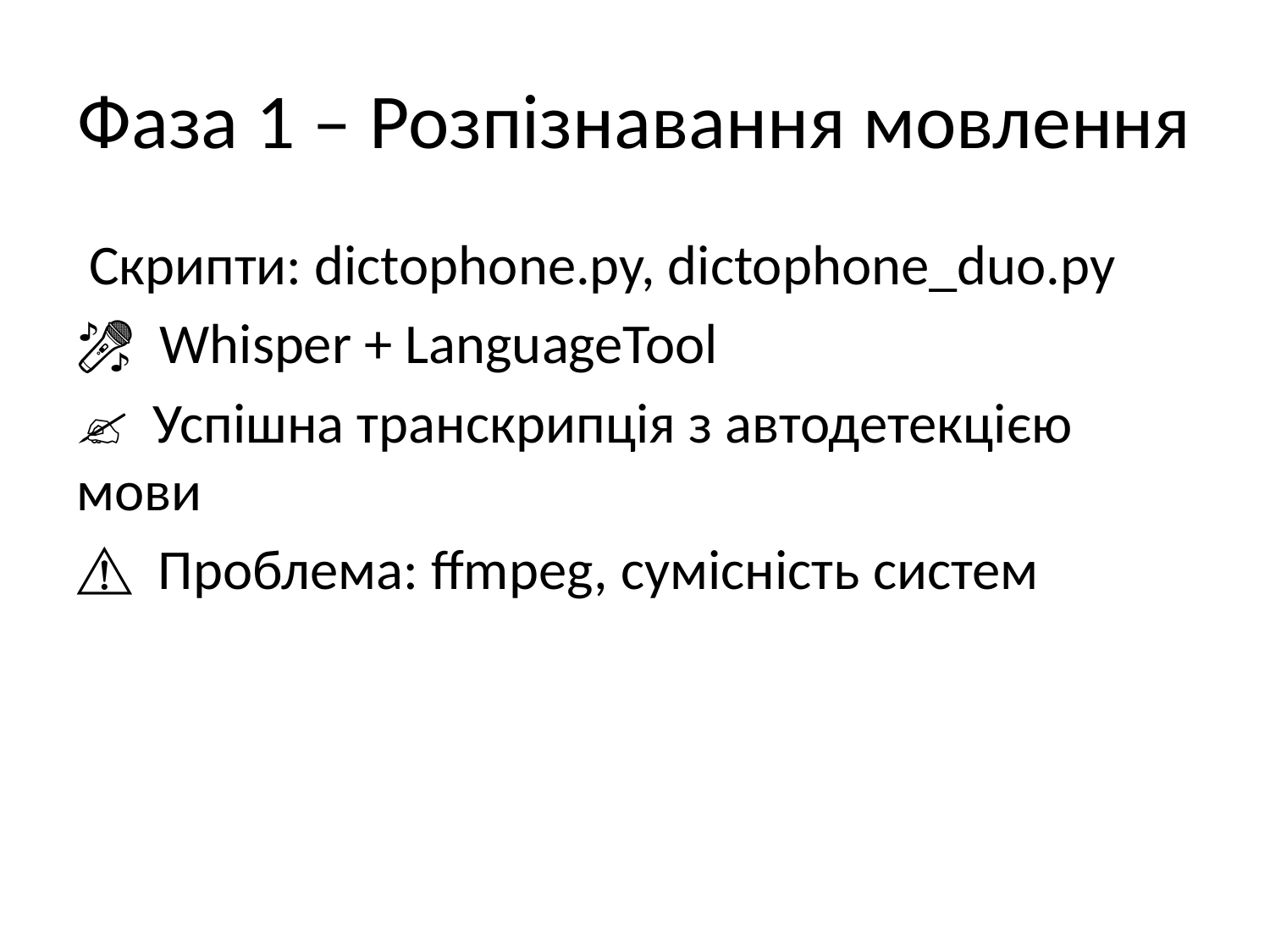

# Фаза 1 – Розпізнавання мовлення
 Скрипти: dictophone.py, dictophone_duo.py
🎤  Whisper + LanguageTool
✍️  Успішна транскрипція з автодетекцією мови
⚠️  Проблема: ffmpeg, сумісність систем